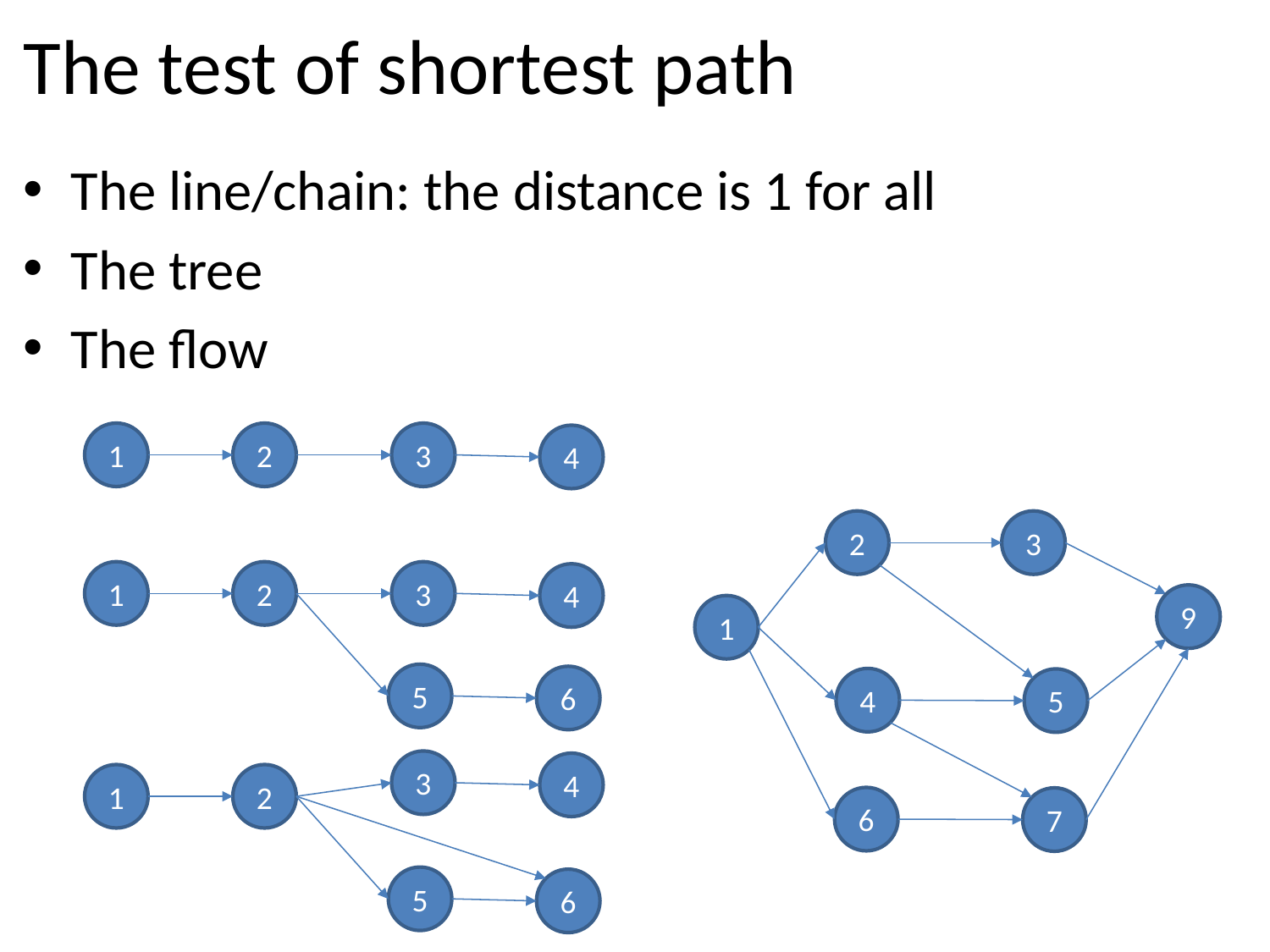

# The test of shortest path
The line/chain: the distance is 1 for all
The tree
The flow

1
2
3
4
2
3
1
2
3
4
9
1
5
6
4
5
3
4
1
2
6
7
5
6